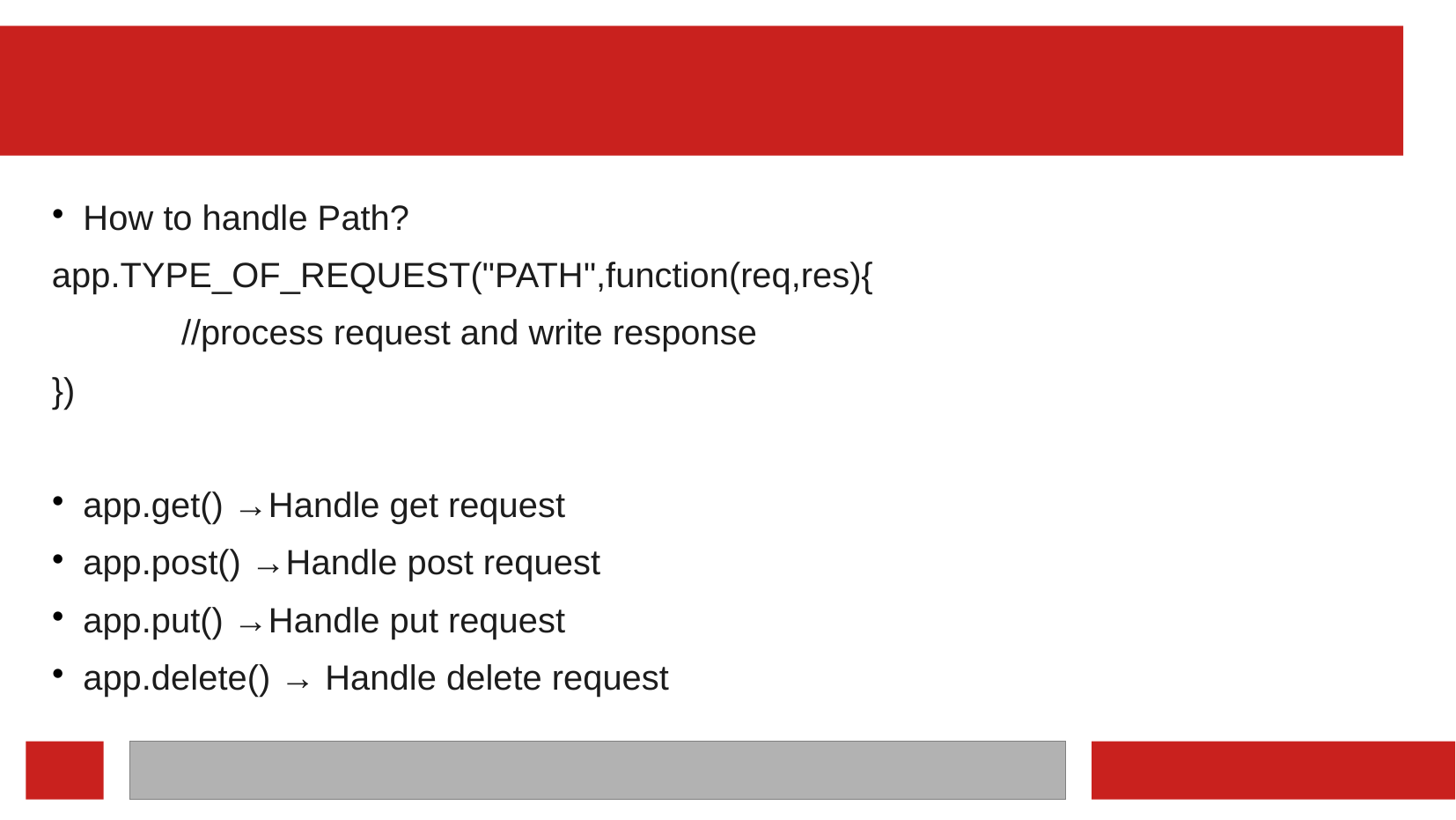

How to handle Path?
app.TYPE_OF_REQUEST("PATH",function(req,res){
	//process request and write response
})

app.get() →Handle get request
app.post() →Handle post request
app.put() →Handle put request
app.delete() → Handle delete request